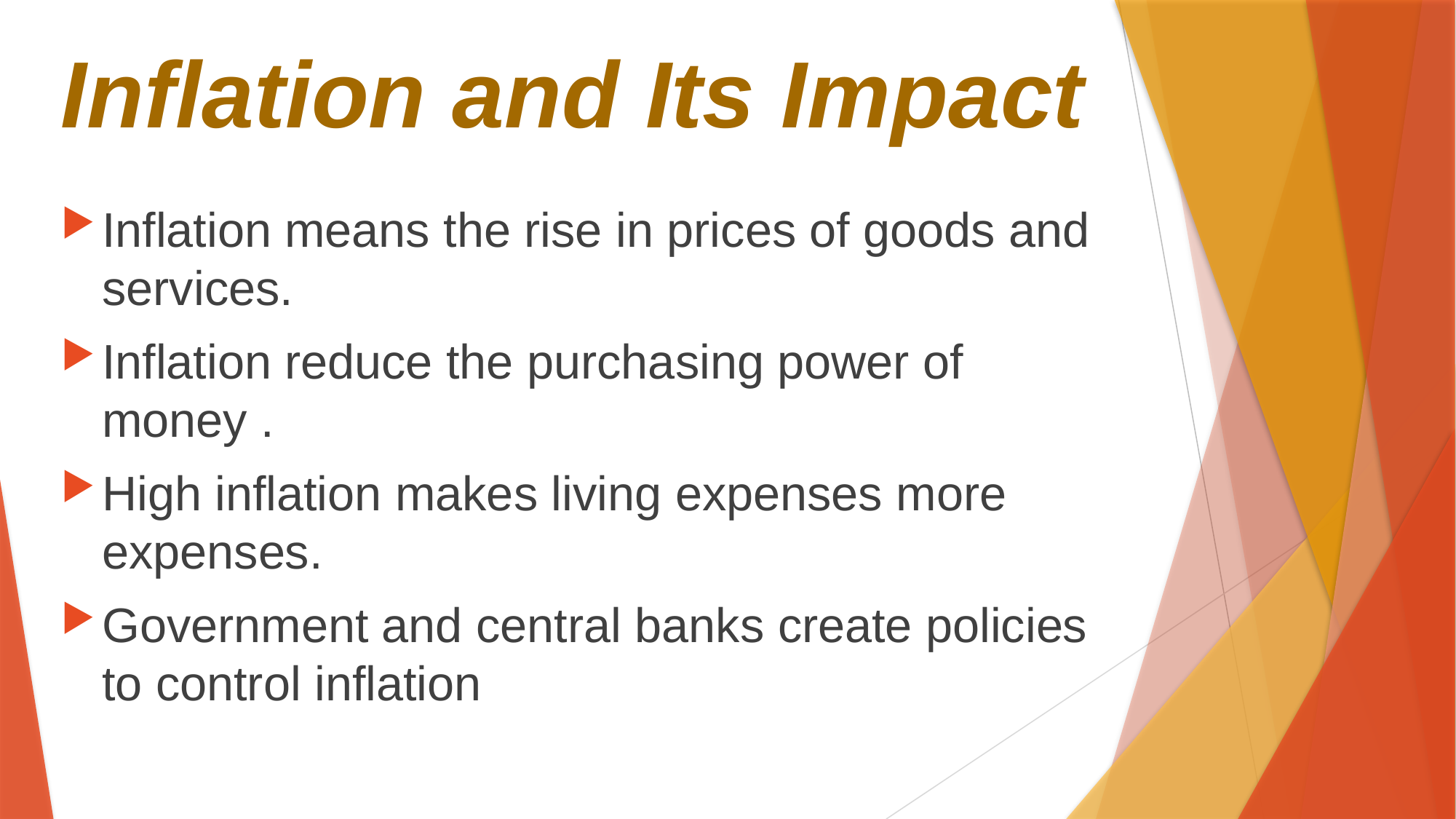

# Inflation and Its Impact
Inflation means the rise in prices of goods and services.
Inflation reduce the purchasing power of money .
High inflation makes living expenses more expenses.
Government and central banks create policies to control inflation